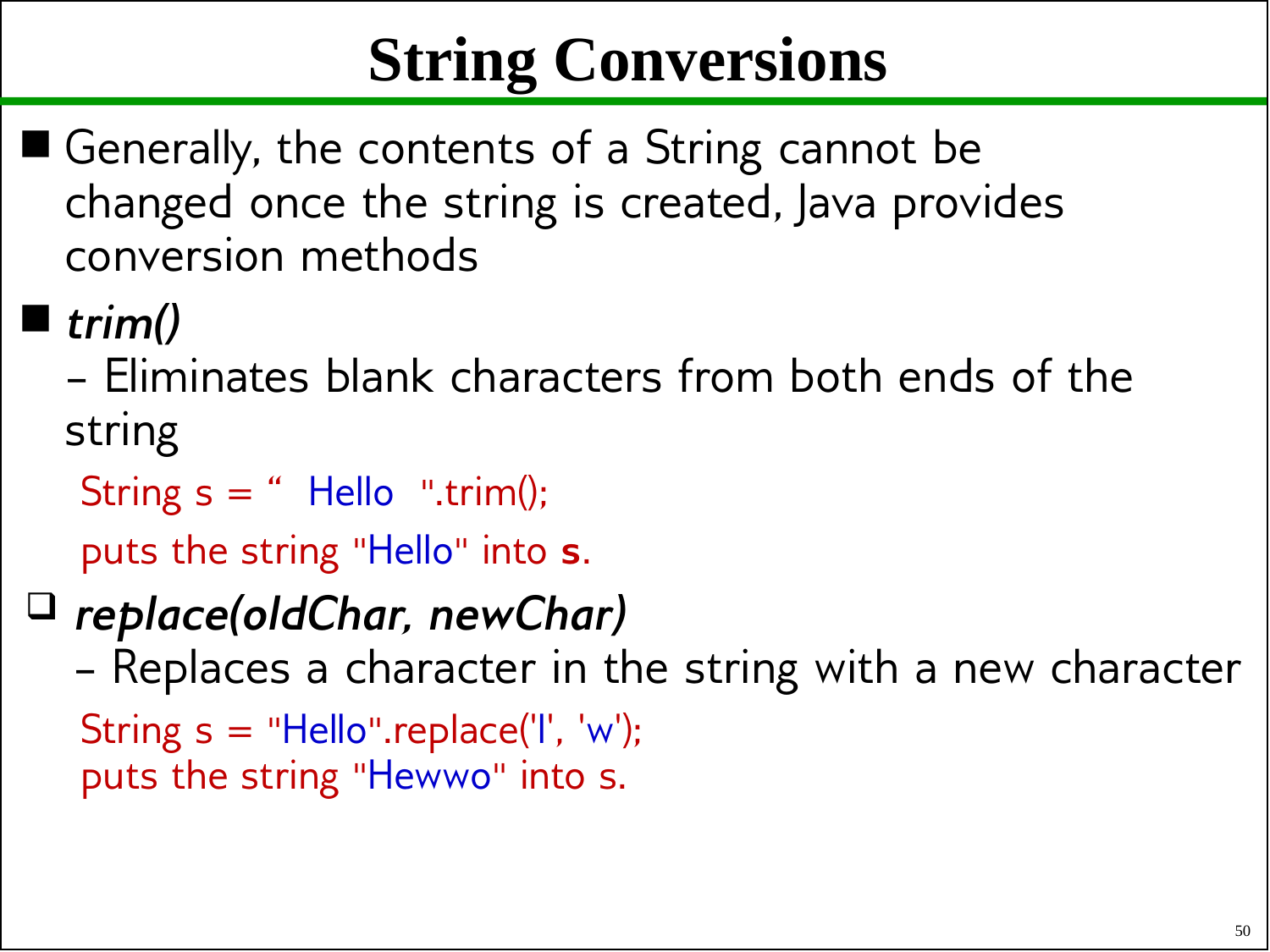

# String Conversions
Generally, the contents of a String cannot be
changed once the string is created, Java provides conversion methods
trim()
– Eliminates blank characters from both ends of the string
String s = “  Hello  ".trim();
puts the string "Hello" into s.
replace(oldChar, newChar)
– Replaces a character in the string with a new character
String s = "Hello".replace('l', 'w');
puts the string "Hewwo" into s.
50